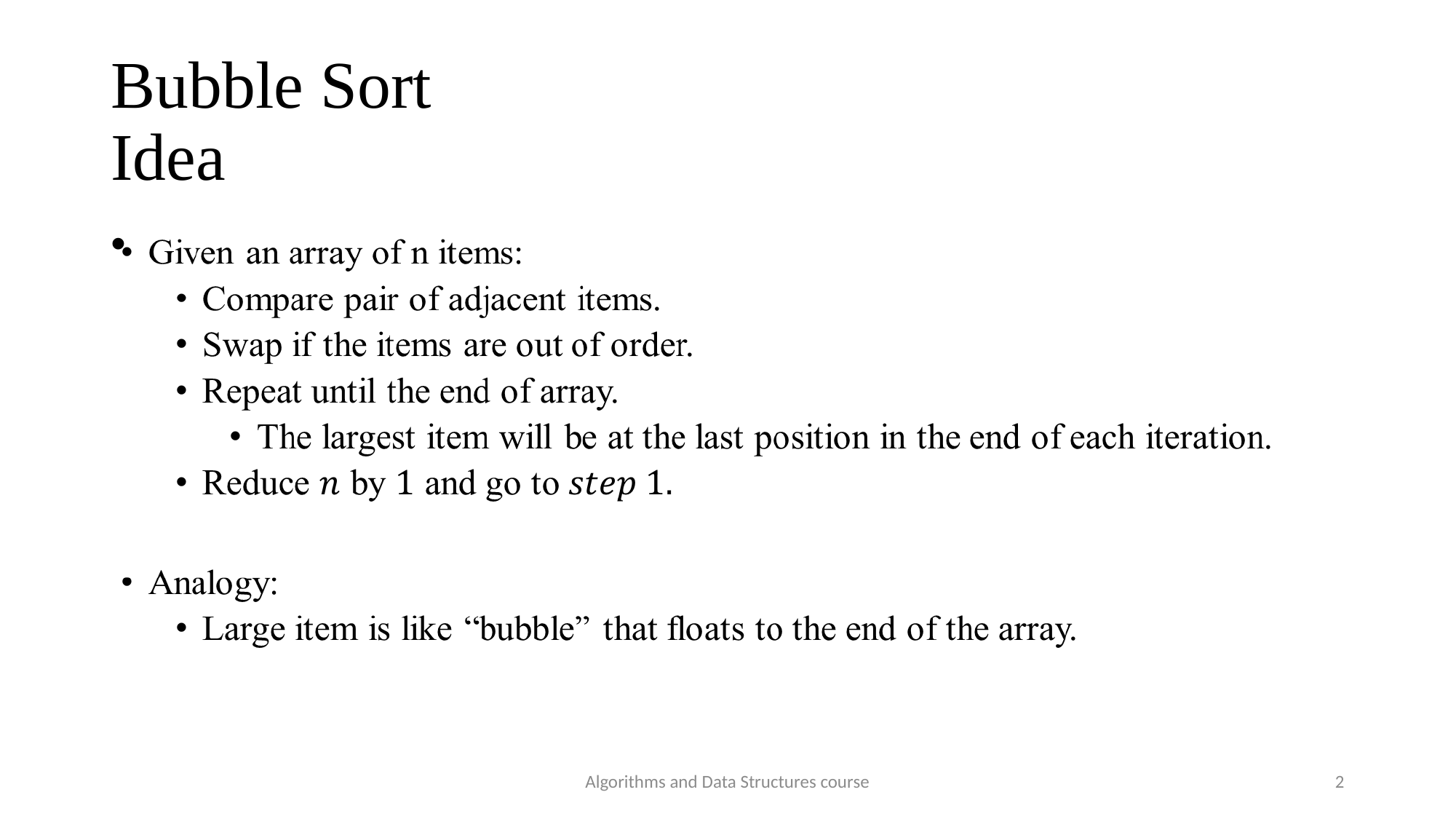

# Bubble Sort Idea

Algorithms and Data Structures course
2